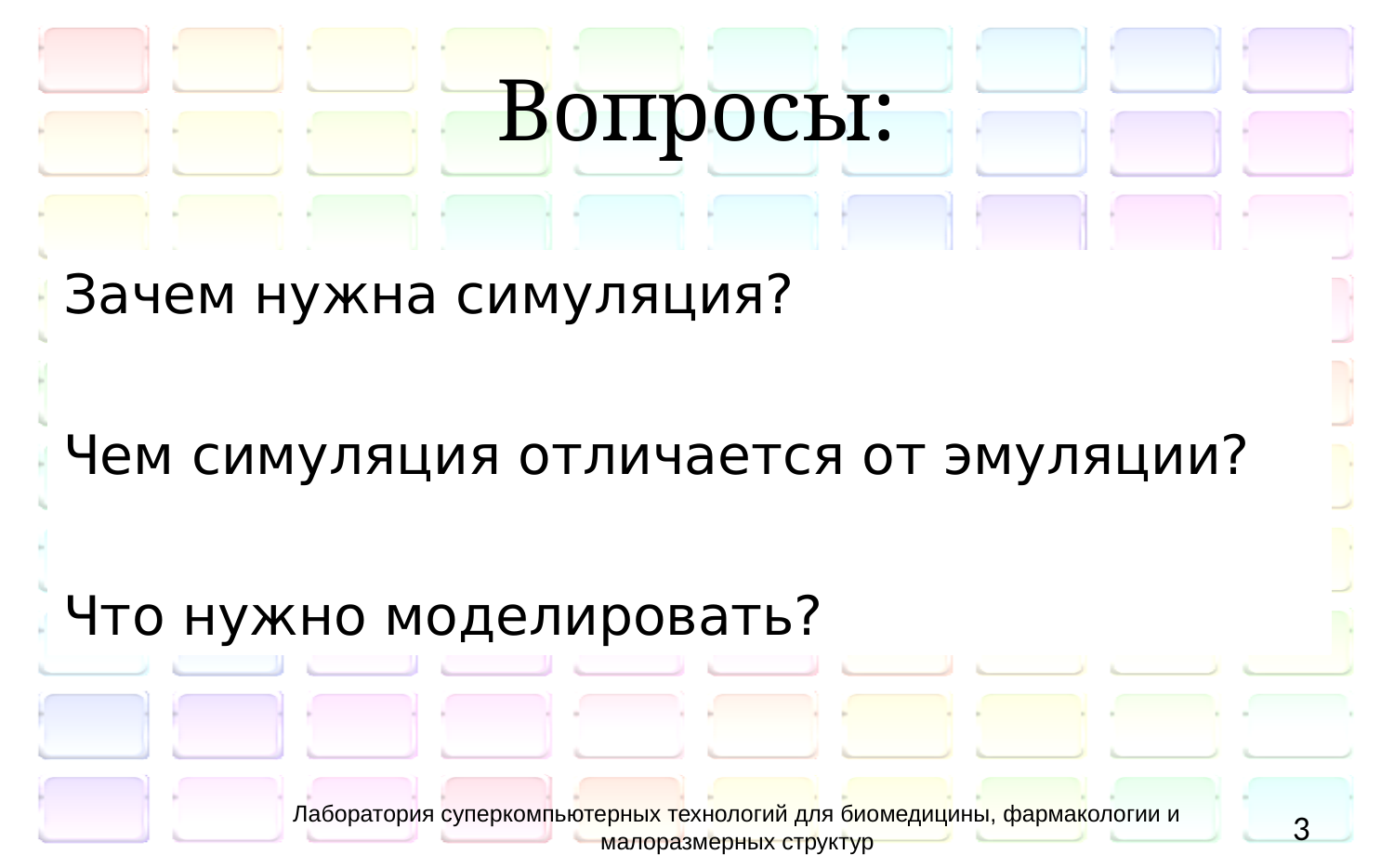

# Вопросы:
Зачем нужна симуляция?

Чем симуляция отличается от эмуляции?

Что нужно моделировать?
Лаборатория суперкомпьютерных технологий для биомедицины, фармакологии и малоразмерных структур
3